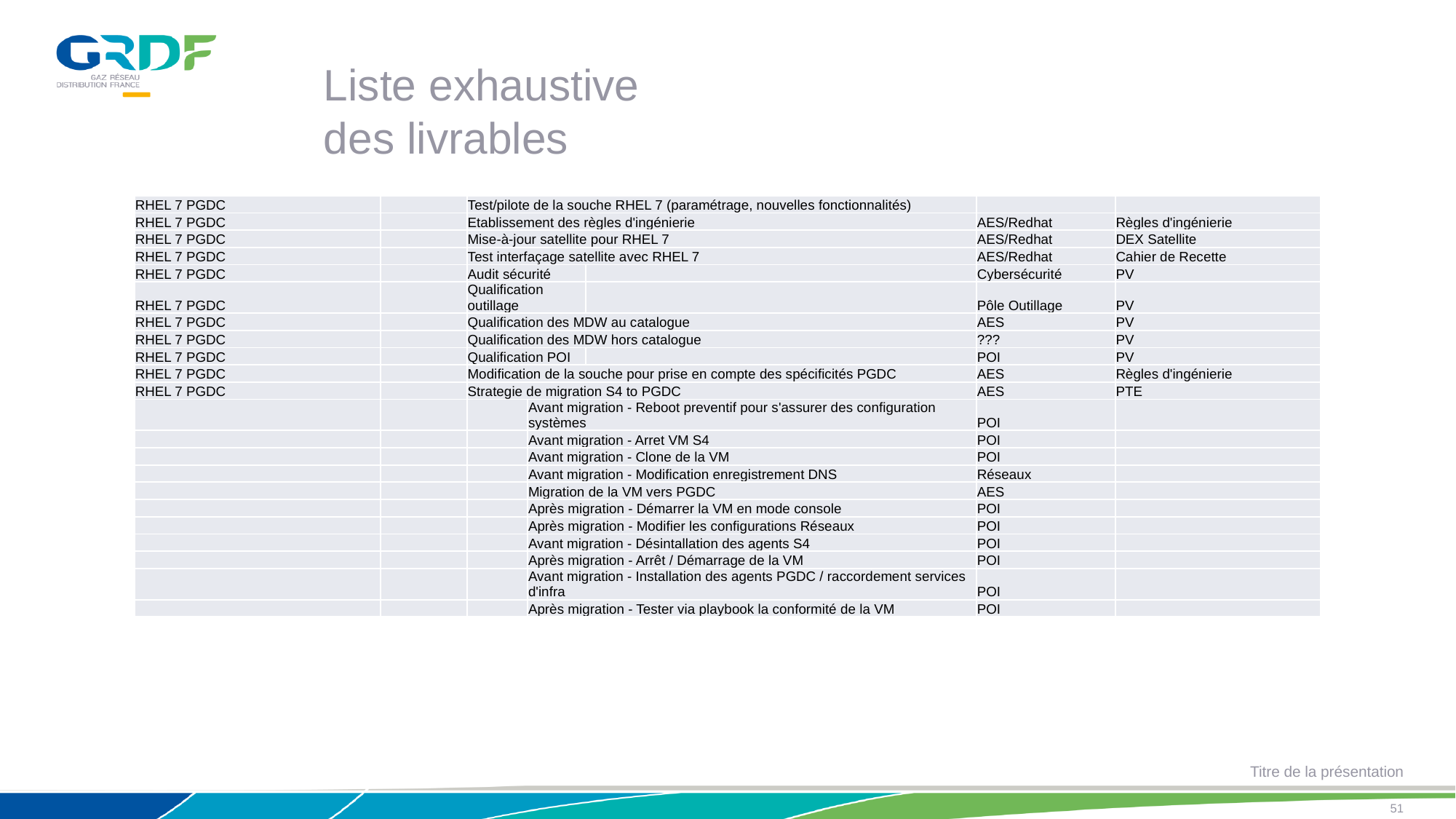

Liste exhaustive des livrables
| RHEL 7 PGDC |  | Test/pilote de la souche RHEL 7 (paramétrage, nouvelles fonctionnalités) |  |  |  |  |
| --- | --- | --- | --- | --- | --- | --- |
| RHEL 7 PGDC |  | Etablissement des règles d'ingénierie |  |  | AES/Redhat | Règles d'ingénierie |
| RHEL 7 PGDC |  | Mise-à-jour satellite pour RHEL 7 |  |  | AES/Redhat | DEX Satellite |
| RHEL 7 PGDC |  | Test interfaçage satellite avec RHEL 7 |  |  | AES/Redhat | Cahier de Recette |
| RHEL 7 PGDC |  | Audit sécurité |  |  | Cybersécurité | PV |
| RHEL 7 PGDC |  | Qualification outillage |  |  | Pôle Outillage | PV |
| RHEL 7 PGDC |  | Qualification des MDW au catalogue |  |  | AES | PV |
| RHEL 7 PGDC |  | Qualification des MDW hors catalogue |  |  | ??? | PV |
| RHEL 7 PGDC |  | Qualification POI |  |  | POI | PV |
| RHEL 7 PGDC |  | Modification de la souche pour prise en compte des spécificités PGDC |  |  | AES | Règles d'ingénierie |
| RHEL 7 PGDC |  | Strategie de migration S4 to PGDC |  |  | AES | PTE |
|  |  |  | Avant migration - Reboot preventif pour s'assurer des configuration systèmes |  | POI |  |
|  |  |  | Avant migration - Arret VM S4 |  | POI |  |
|  |  |  | Avant migration - Clone de la VM |  | POI |  |
|  |  |  | Avant migration - Modification enregistrement DNS |  | Réseaux |  |
|  |  |  | Migration de la VM vers PGDC |  | AES |  |
|  |  |  | Après migration - Démarrer la VM en mode console |  | POI |  |
|  |  |  | Après migration - Modifier les configurations Réseaux |  | POI |  |
|  |  |  | Avant migration - Désintallation des agents S4 |  | POI |  |
|  |  |  | Après migration - Arrêt / Démarrage de la VM |  | POI |  |
|  |  |  | Avant migration - Installation des agents PGDC / raccordement services d'infra |  | POI |  |
|  |  |  | Après migration - Tester via playbook la conformité de la VM |  | POI |  |
Titre de la présentation
51
01/02/2021